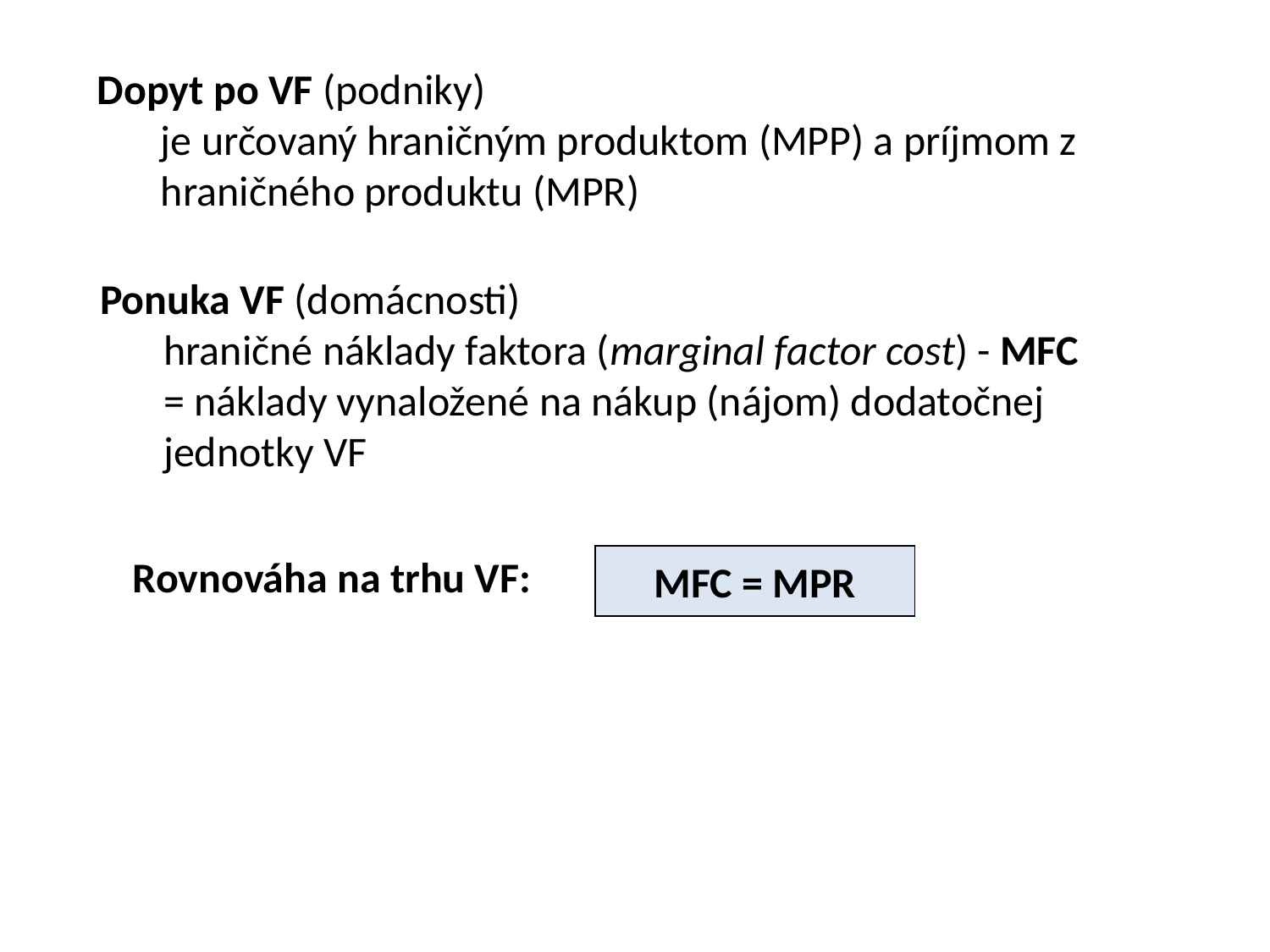

Dopyt po VF (podniky)
je určovaný hraničným produktom (MPP) a príjmom z hraničného produktu (MPR)
Ponuka VF (domácnosti)
hraničné náklady faktora (marginal factor cost) - MFC
= náklady vynaložené na nákup (nájom) dodatočnej jednotky VF
Rovnováha na trhu VF:
MFC = MPR